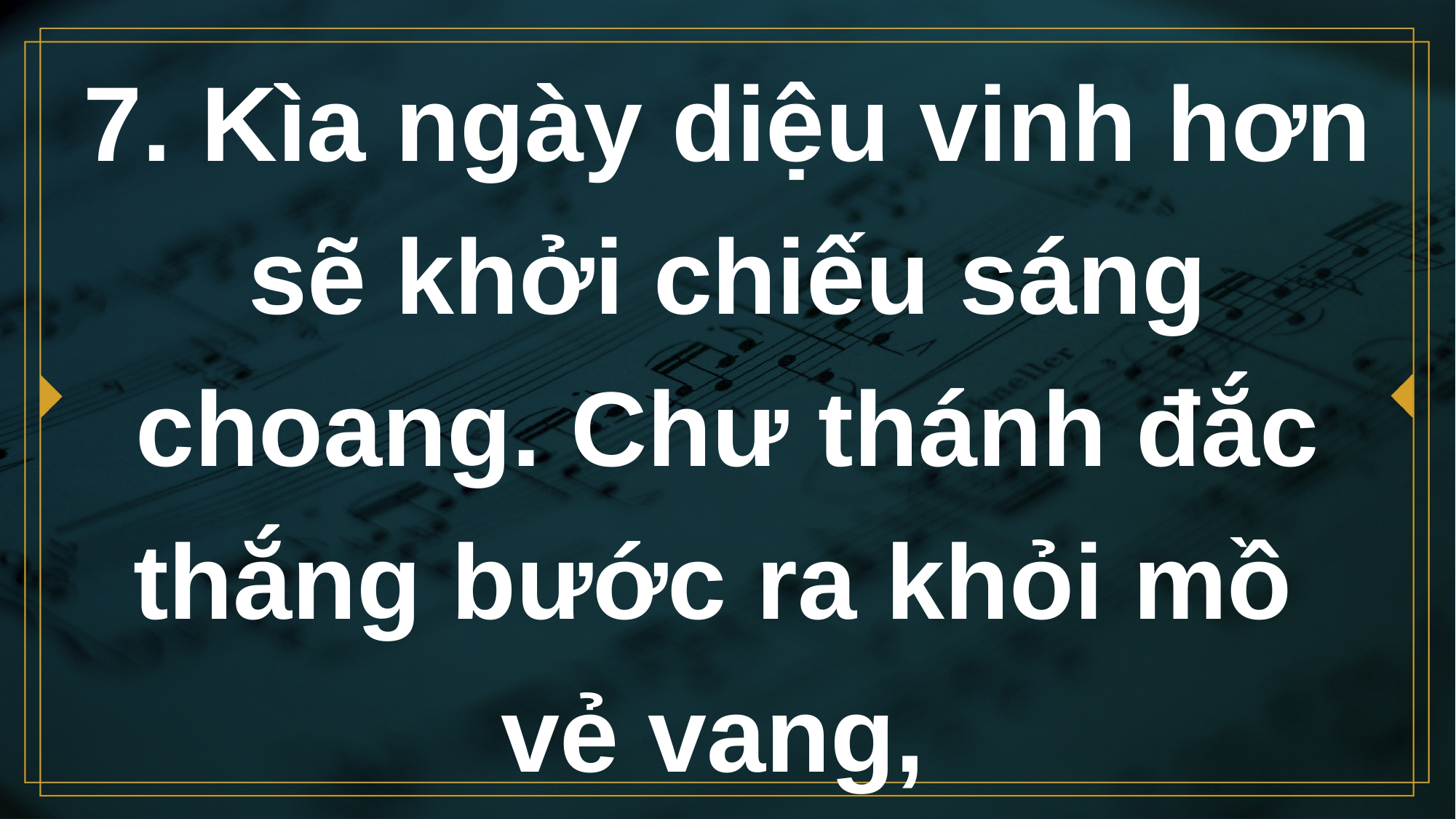

# 7. Kìa ngày diệu vinh hơn sẽ khởi chiếu sáng choang. Chư thánh đắc thắng bước ra khỏi mồ vẻ vang,